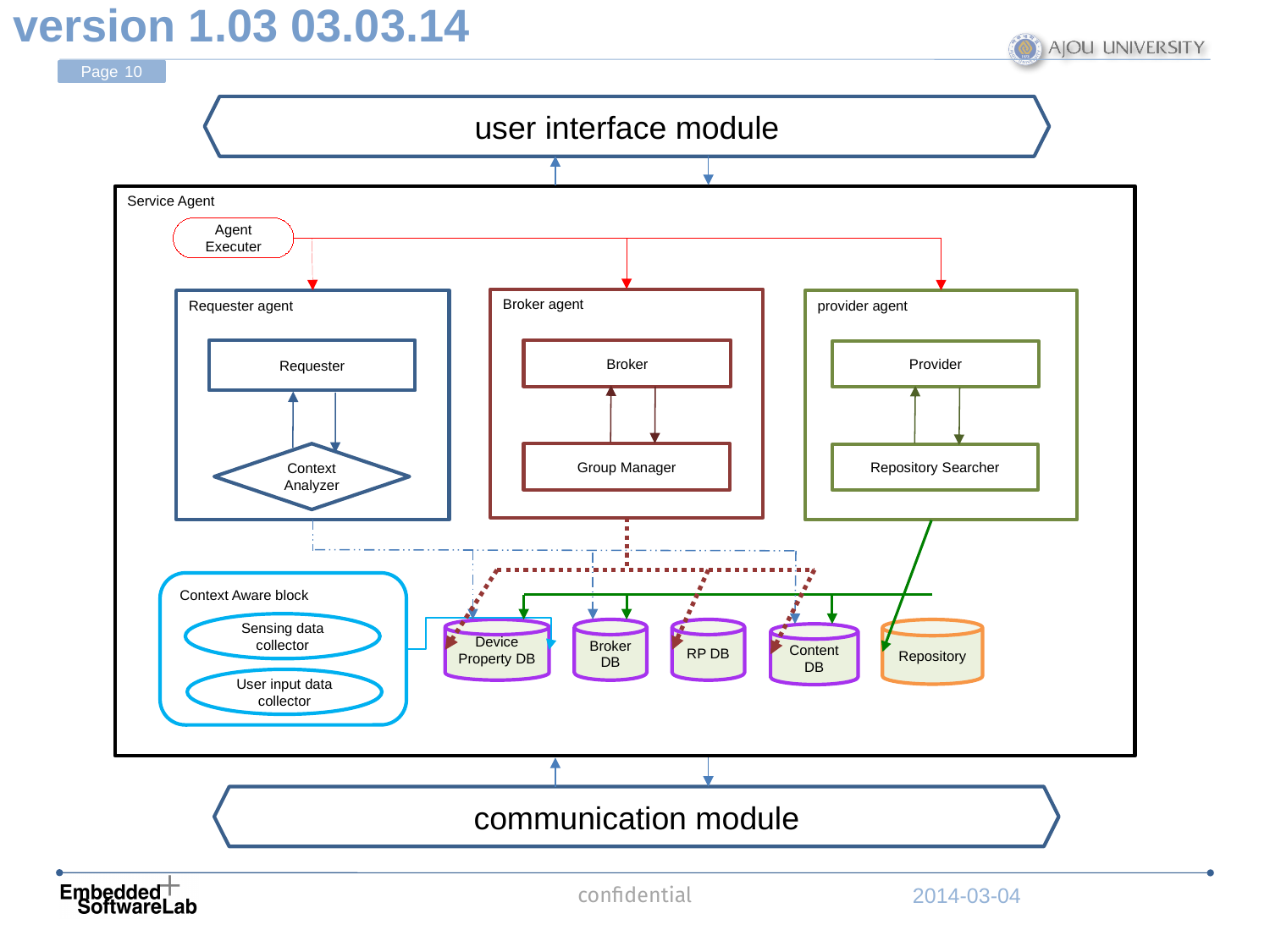

# version 1.03 03.03.14

user interface module
Service Agent
Agent Executer
Broker agent
Requester agent
provider agent
Requester
Broker
Provider
Group Manager
Context Analyzer
Repository Searcher
Context Aware block
Sensing data collector
RP DB
Repository
Device Property DB
Broker DB
Content DB
User input data collector
communication module